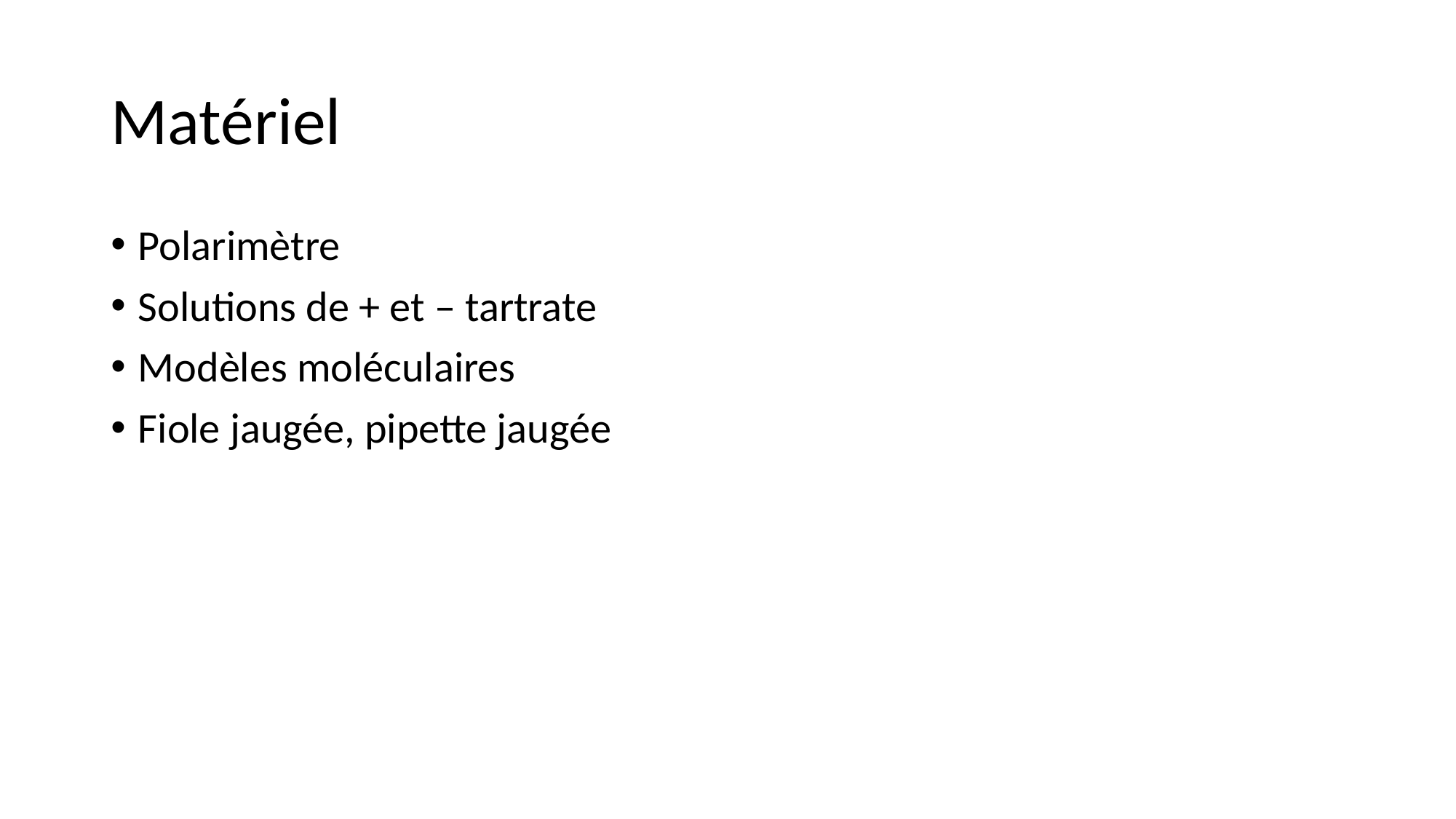

# Matériel
Polarimètre
Solutions de + et – tartrate
Modèles moléculaires
Fiole jaugée, pipette jaugée